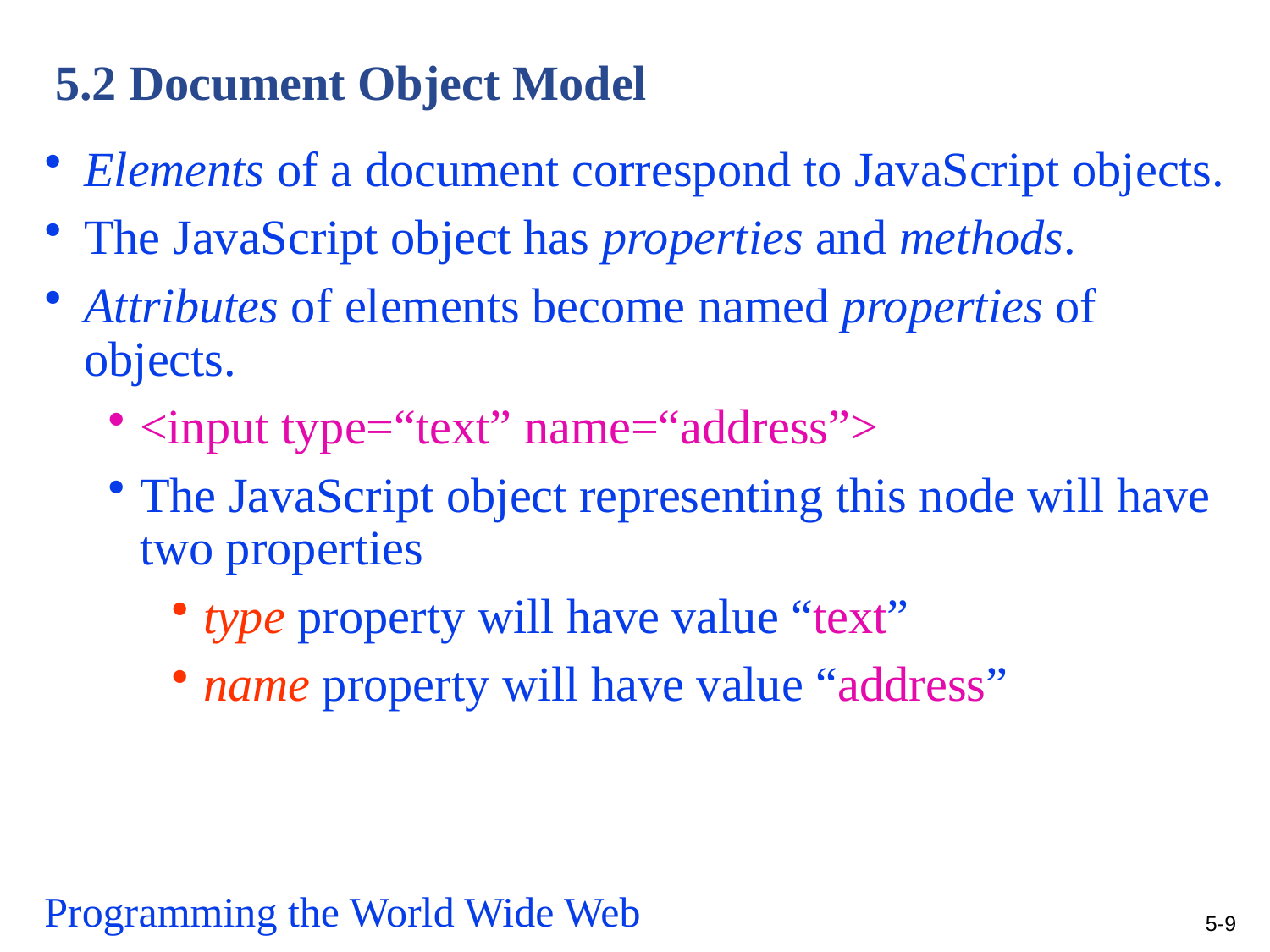

# 5.2 Document Object Model
Elements of a document correspond to JavaScript objects.
The JavaScript object has properties and methods.
Attributes of elements become named properties of  objects.
<input type=“text” name=“address”>
The JavaScript object representing this node will have two properties
type property will have value “text”
name property will have value “address”